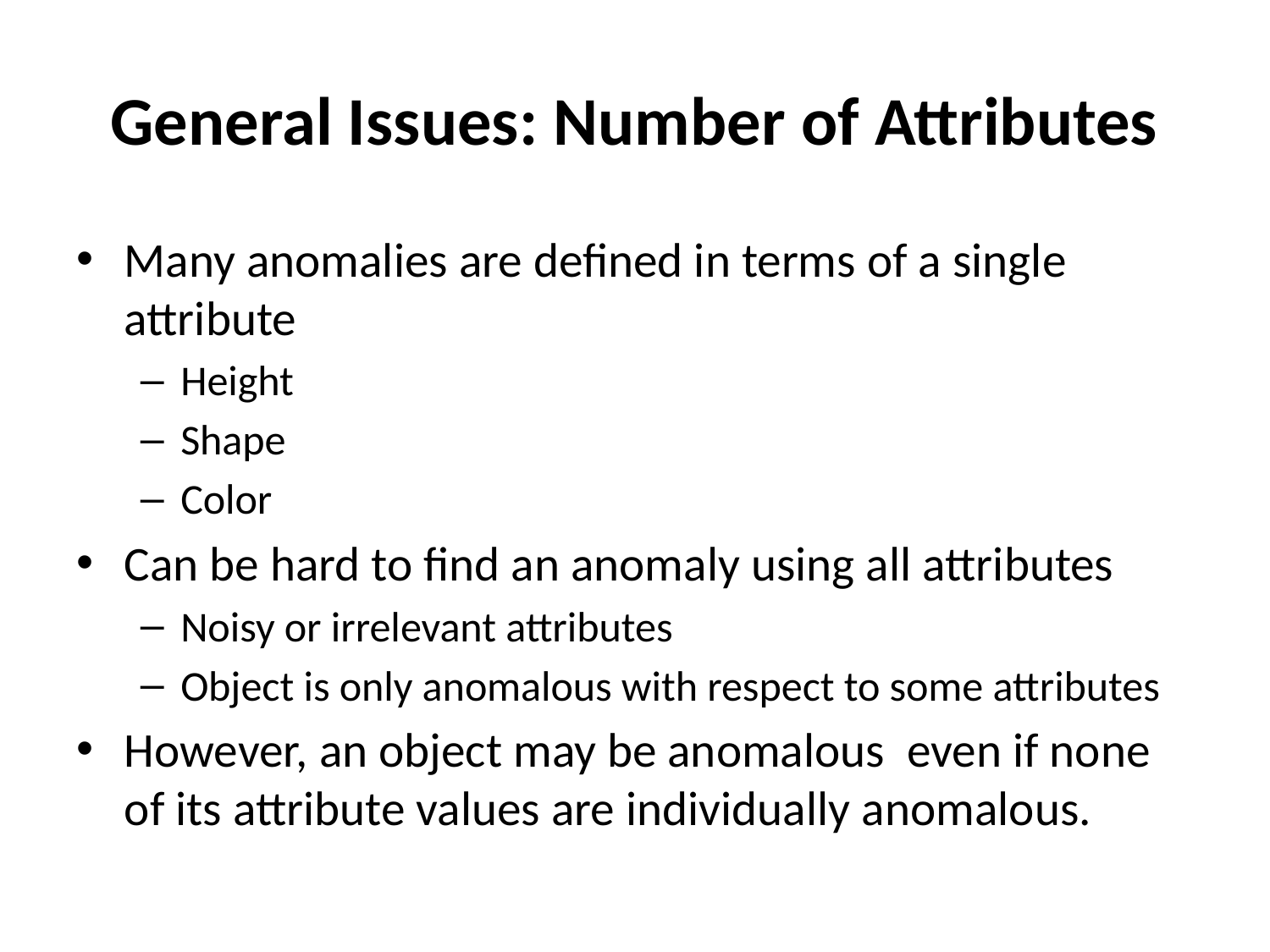

# General Issues: Number of Attributes
Many anomalies are defined in terms of a single attribute
Height
Shape
Color
Can be hard to find an anomaly using all attributes
Noisy or irrelevant attributes
Object is only anomalous with respect to some attributes
However, an object may be anomalous  even if none of its attribute values are individually anomalous.